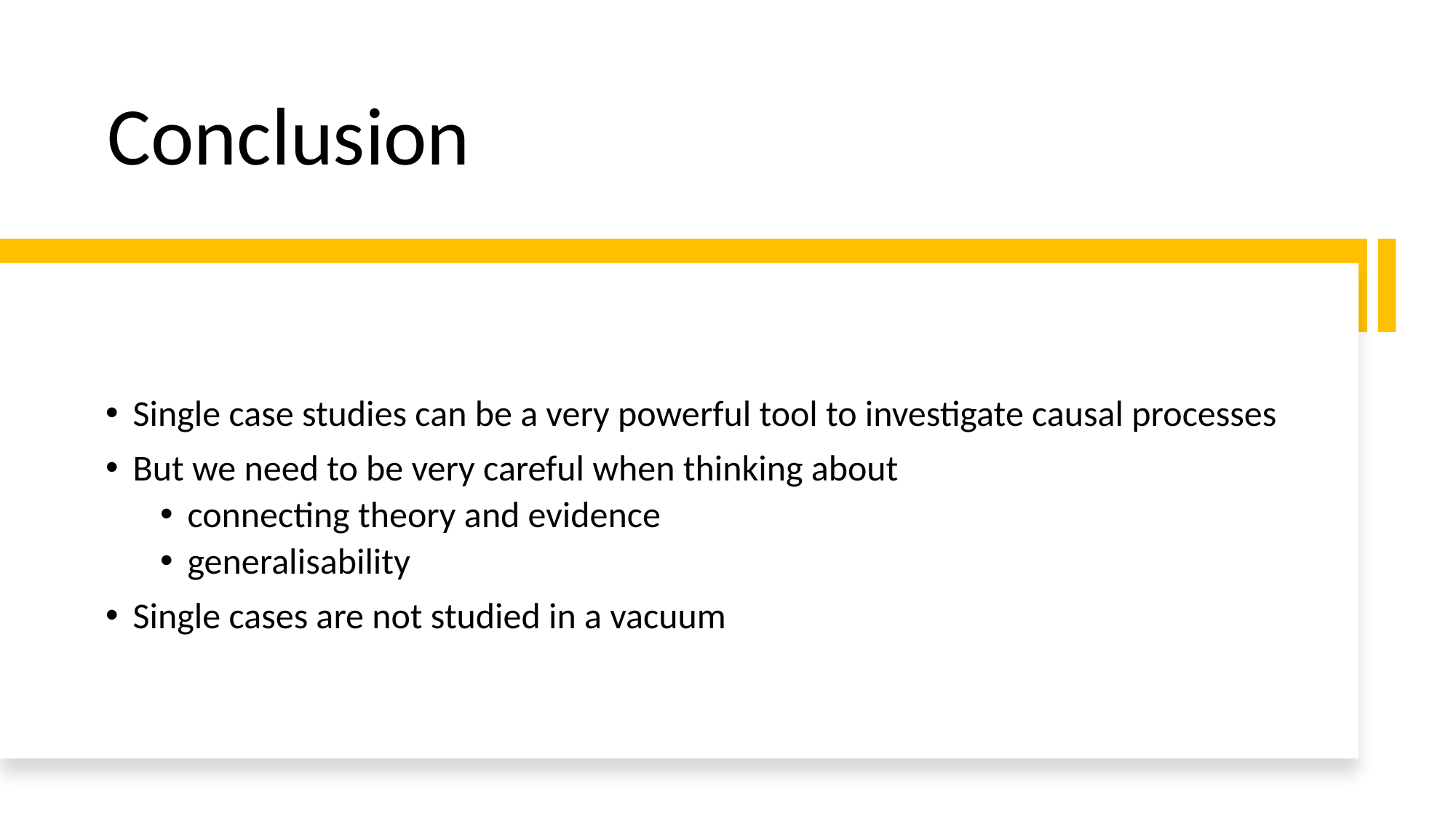

# Conclusion

Single case studies can be a very powerful tool to investigate causal processes
But we need to be very careful when thinking about
connecting theory and evidence
generalisability
Single cases are not studied in a vacuum